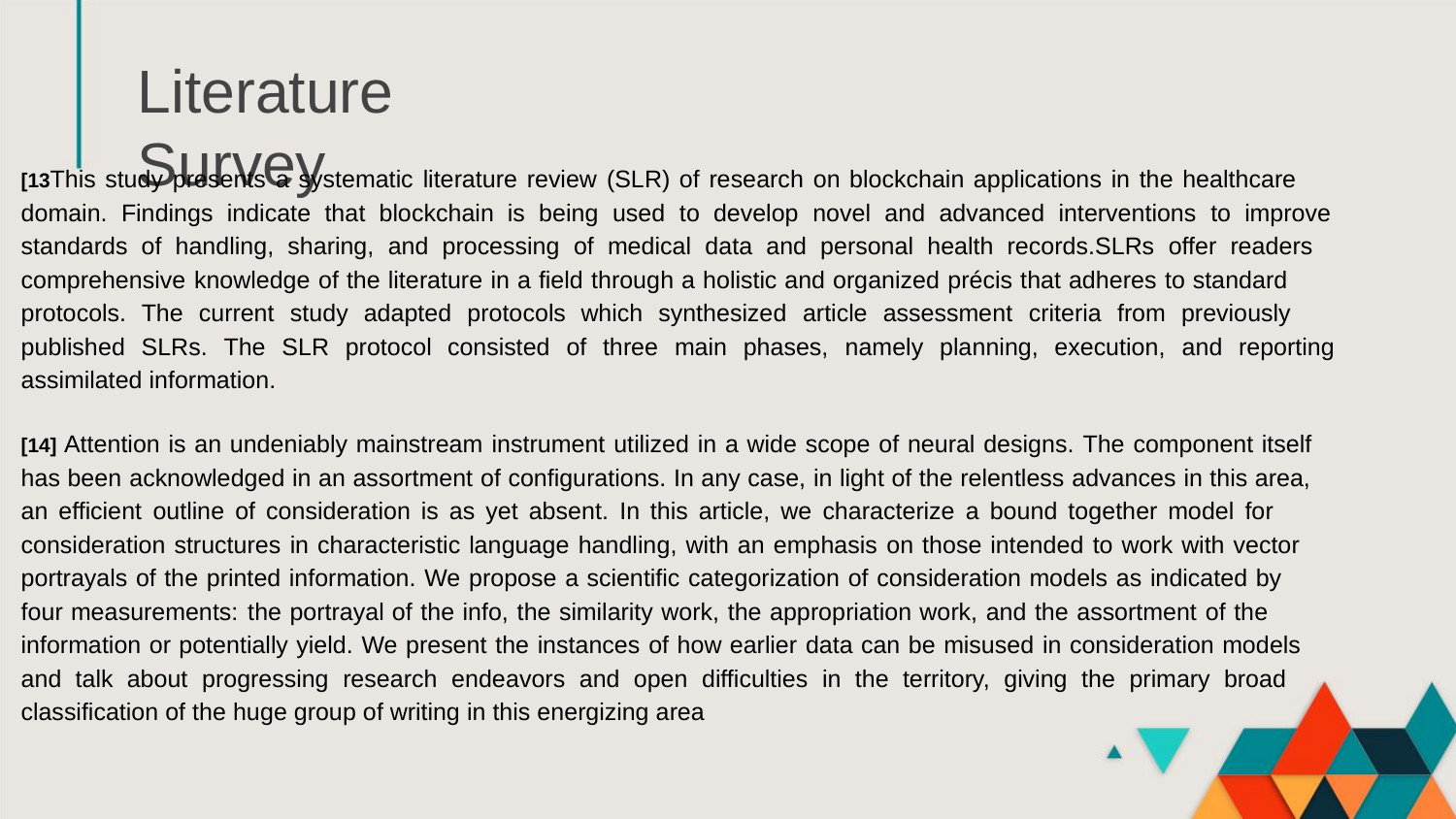

Literature Survey
[13This study presents a systematic literature review (SLR) of research on blockchain applications in the healthcare
domain. Findings indicate that blockchain is being used to develop novel and advanced interventions to improve
standards of handling, sharing, and processing of medical data and personal health records.SLRs offer readers
comprehensive knowledge of the literature in a field through a holistic and organized précis that adheres to standard
protocols. The current study adapted protocols which synthesized article assessment criteria from previously
published SLRs. The SLR protocol consisted of three main phases, namely planning, execution, and reporting
assimilated information.
[14] Attention is an undeniably mainstream instrument utilized in a wide scope of neural designs. The component itself
has been acknowledged in an assortment of configurations. In any case, in light of the relentless advances in this area,
an efficient outline of consideration is as yet absent. In this article, we characterize a bound together model for
consideration structures in characteristic language handling, with an emphasis on those intended to work with vector
portrayals of the printed information. We propose a scientific categorization of consideration models as indicated by
four measurements: the portrayal of the info, the similarity work, the appropriation work, and the assortment of the
information or potentially yield. We present the instances of how earlier data can be misused in consideration models
and talk about progressing research endeavors and open difficulties in the territory, giving the primary broad
classification of the huge group of writing in this energizing area